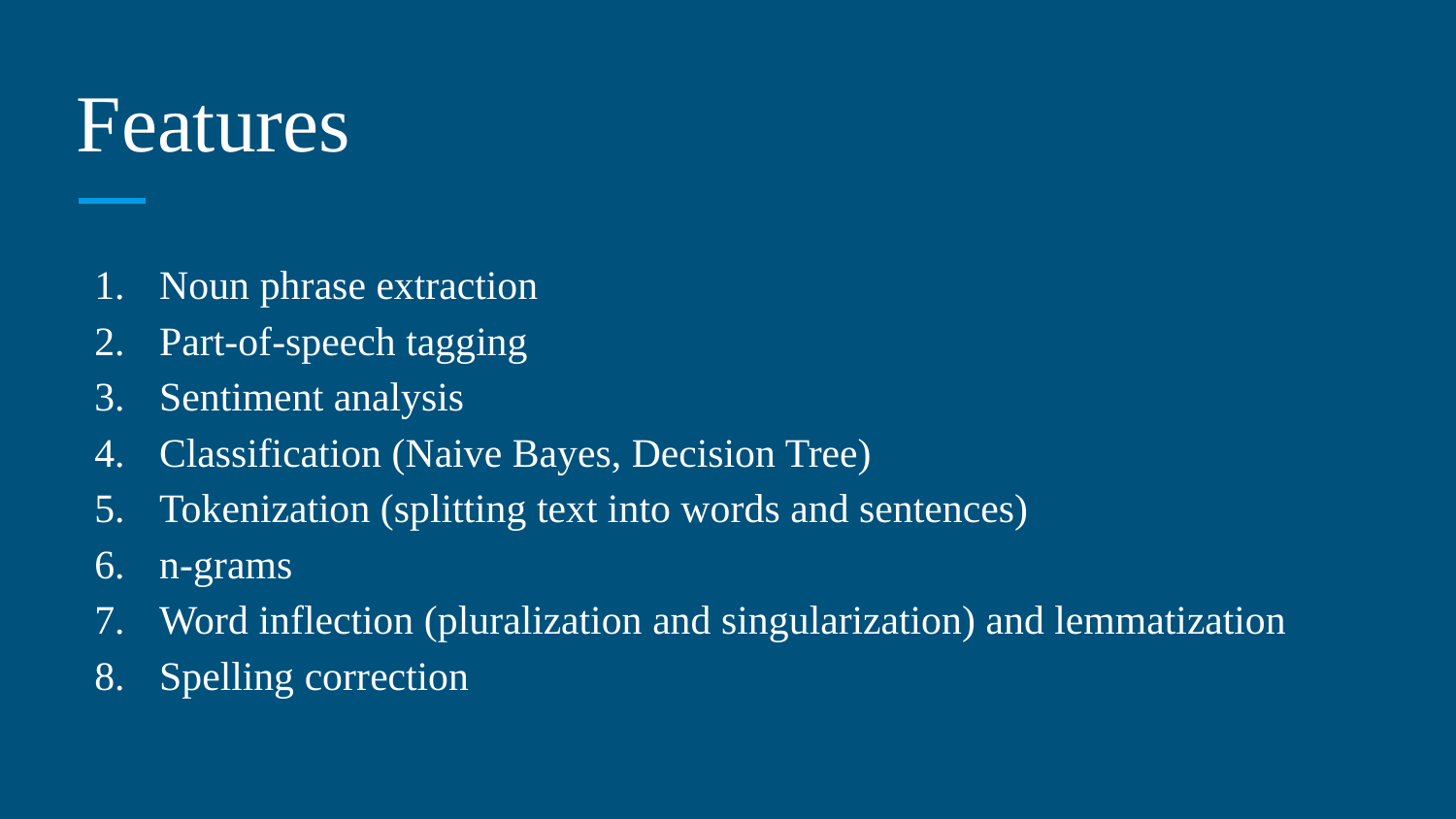

# Features
 Noun phrase extraction
 Part-of-speech tagging
 Sentiment analysis
 Classification (Naive Bayes, Decision Tree)
 Tokenization (splitting text into words and sentences)
 n-grams
 Word inflection (pluralization and singularization) and lemmatization
 Spelling correction